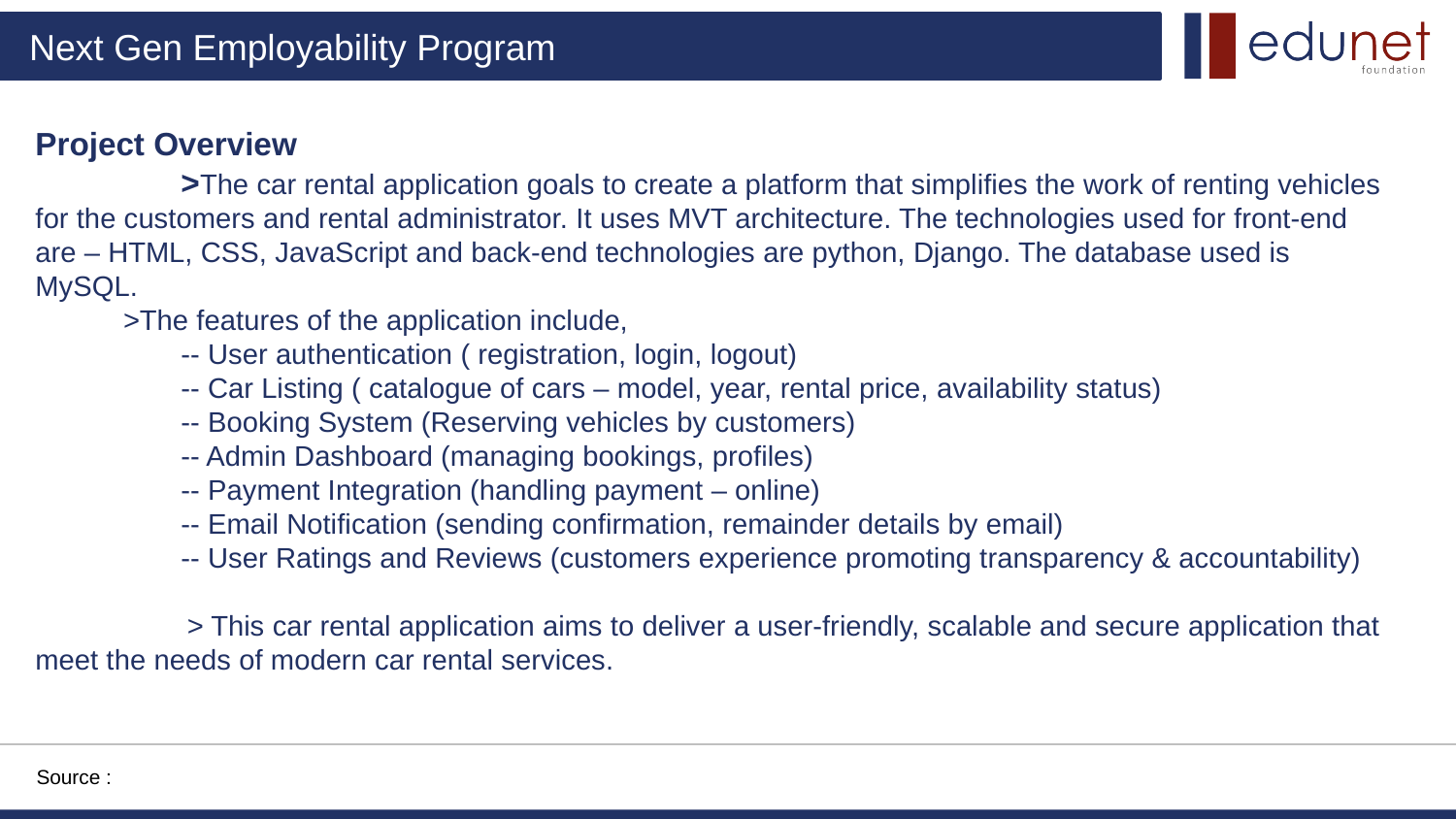

Project Overview
	>The car rental application goals to create a platform that simplifies the work of renting vehicles for the customers and rental administrator. It uses MVT architecture. The technologies used for front-end are – HTML, CSS, JavaScript and back-end technologies are python, Django. The database used is MySQL.
           >The features of the application include,
	-- User authentication ( registration, login, logout)
	-- Car Listing ( catalogue of cars – model, year, rental price, availability status)
	-- Booking System (Reserving vehicles by customers)
	-- Admin Dashboard (managing bookings, profiles)
	-- Payment Integration (handling payment – online)
	-- Email Notification (sending confirmation, remainder details by email)
	-- User Ratings and Reviews (customers experience promoting transparency & accountability)
                   > This car rental application aims to deliver a user-friendly, scalable and secure application that meet the needs of modern car rental services.
Source :